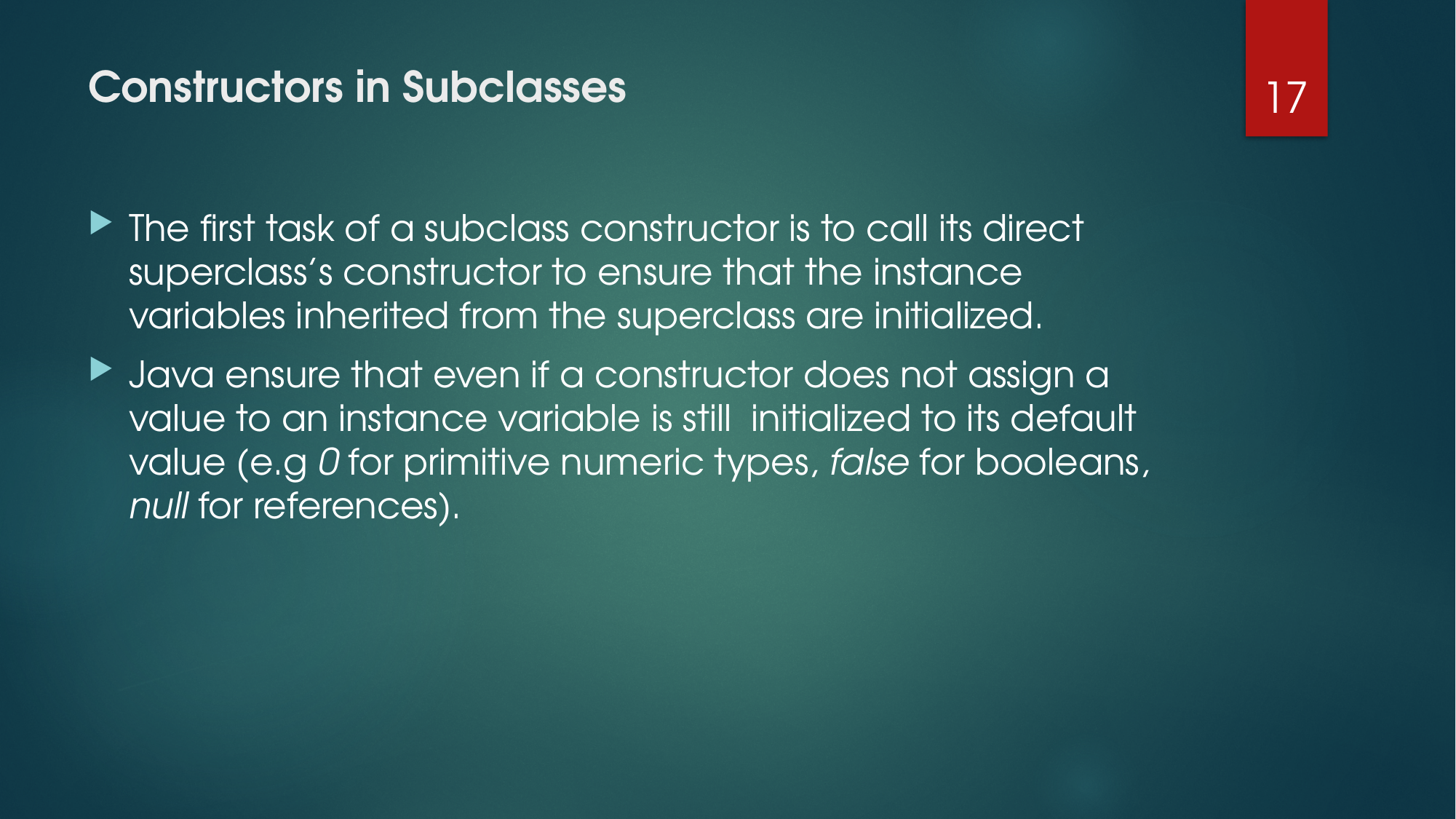

17
# Constructors in Subclasses
The first task of a subclass constructor is to call its direct superclass’s constructor to ensure that the instance variables inherited from the superclass are initialized.
Java ensure that even if a constructor does not assign a value to an instance variable is still  initialized to its default value (e.g 0 for primitive numeric types, false for booleans, null for references).